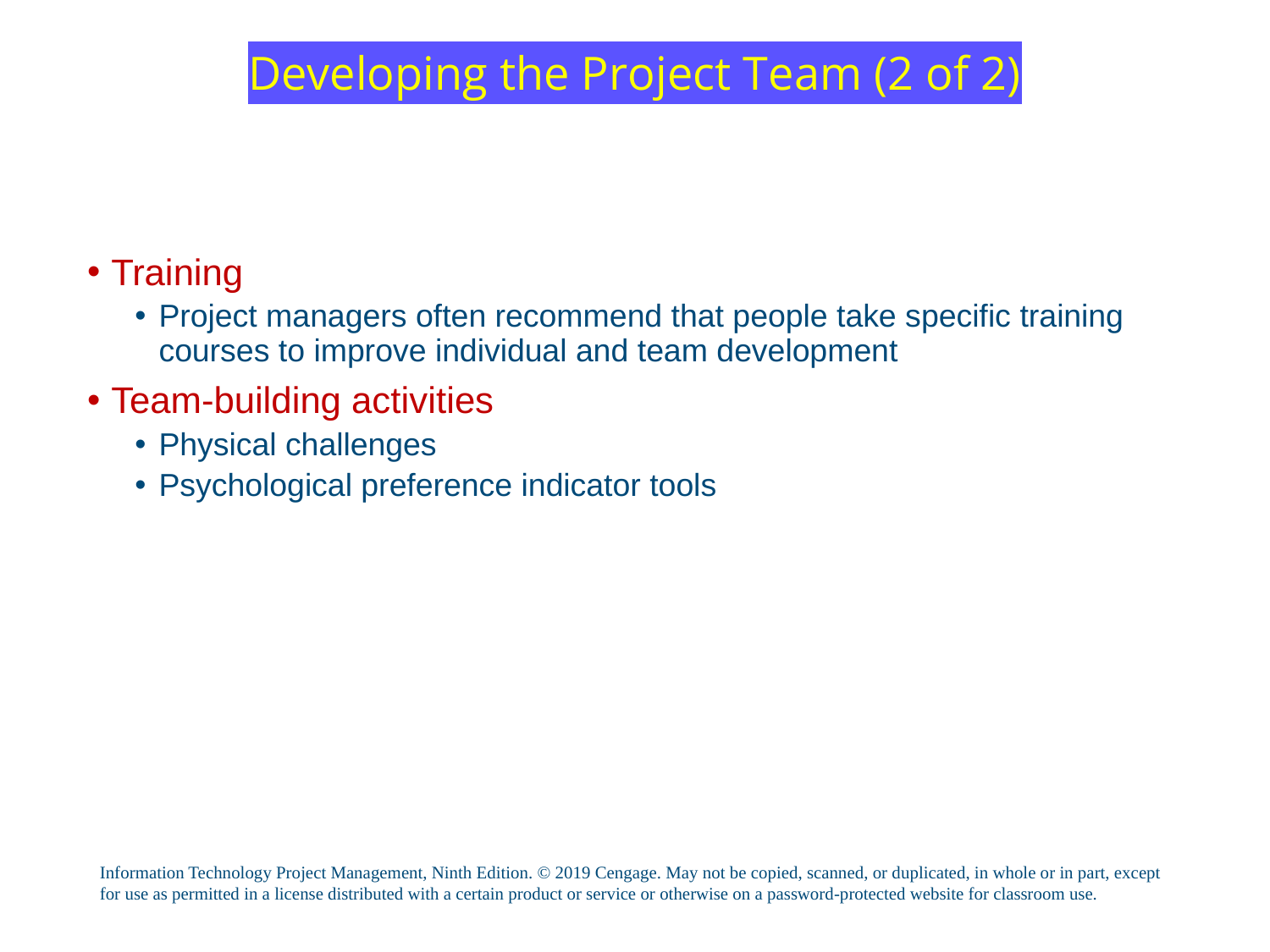

# Developing the Project Team (2 of 2)
Training
Project managers often recommend that people take specific training courses to improve individual and team development
Team-building activities
Physical challenges
Psychological preference indicator tools

Information Technology Project Management, Ninth Edition. © 2019 Cengage. May not be copied, scanned, or duplicated, in whole or in part, except for use as permitted in a license distributed with a certain product or service or otherwise on a password-protected website for classroom use.